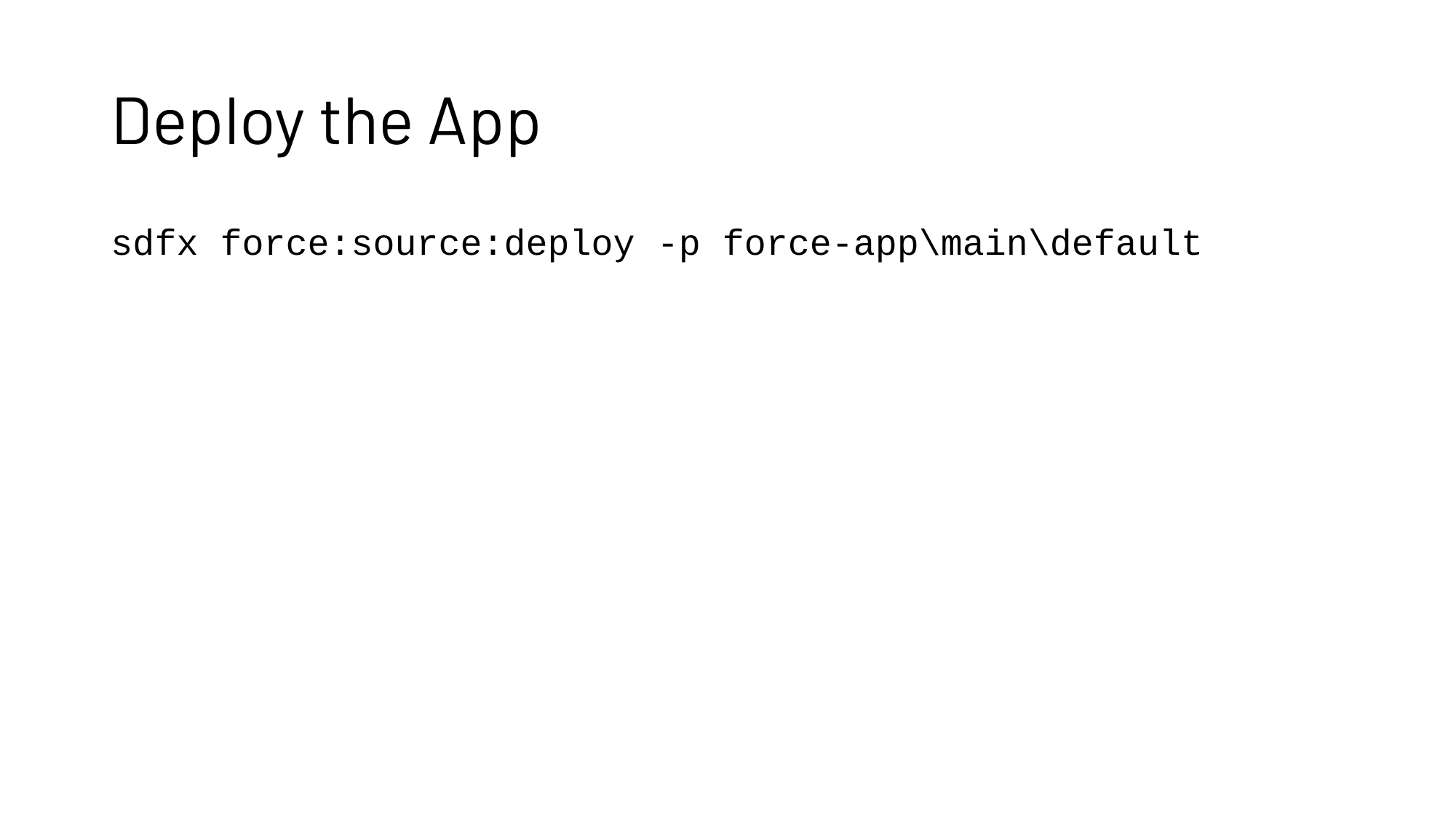

# Deploy the App
sdfx force:source:deploy -p force-app\main\default